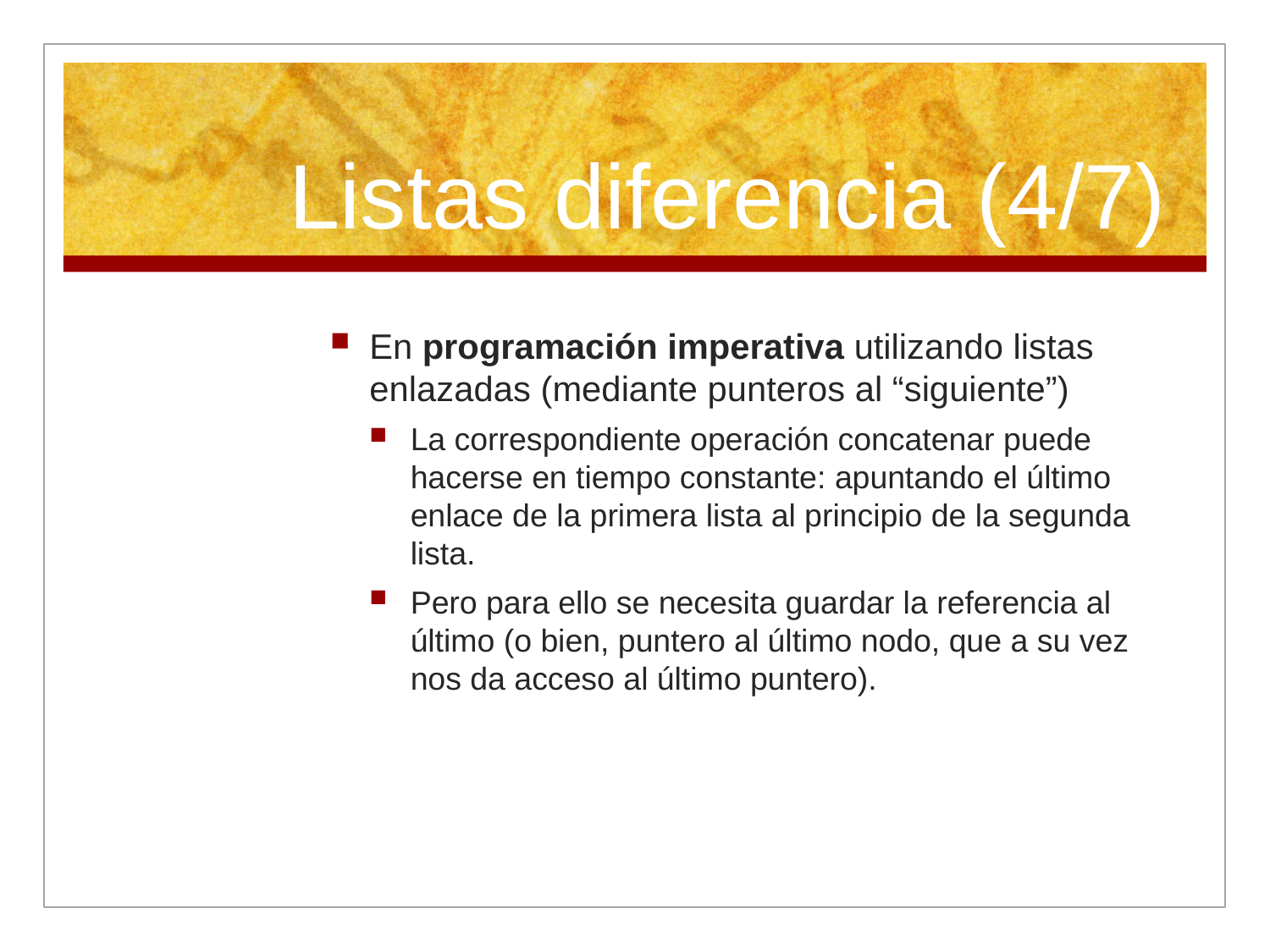

# Listas diferencia (4/7)
En programación imperativa utilizando listas enlazadas (mediante punteros al “siguiente”)
La correspondiente operación concatenar puede hacerse en tiempo constante: apuntando el último enlace de la primera lista al principio de la segunda lista.
Pero para ello se necesita guardar la referencia al último (o bien, puntero al último nodo, que a su vez nos da acceso al último puntero).